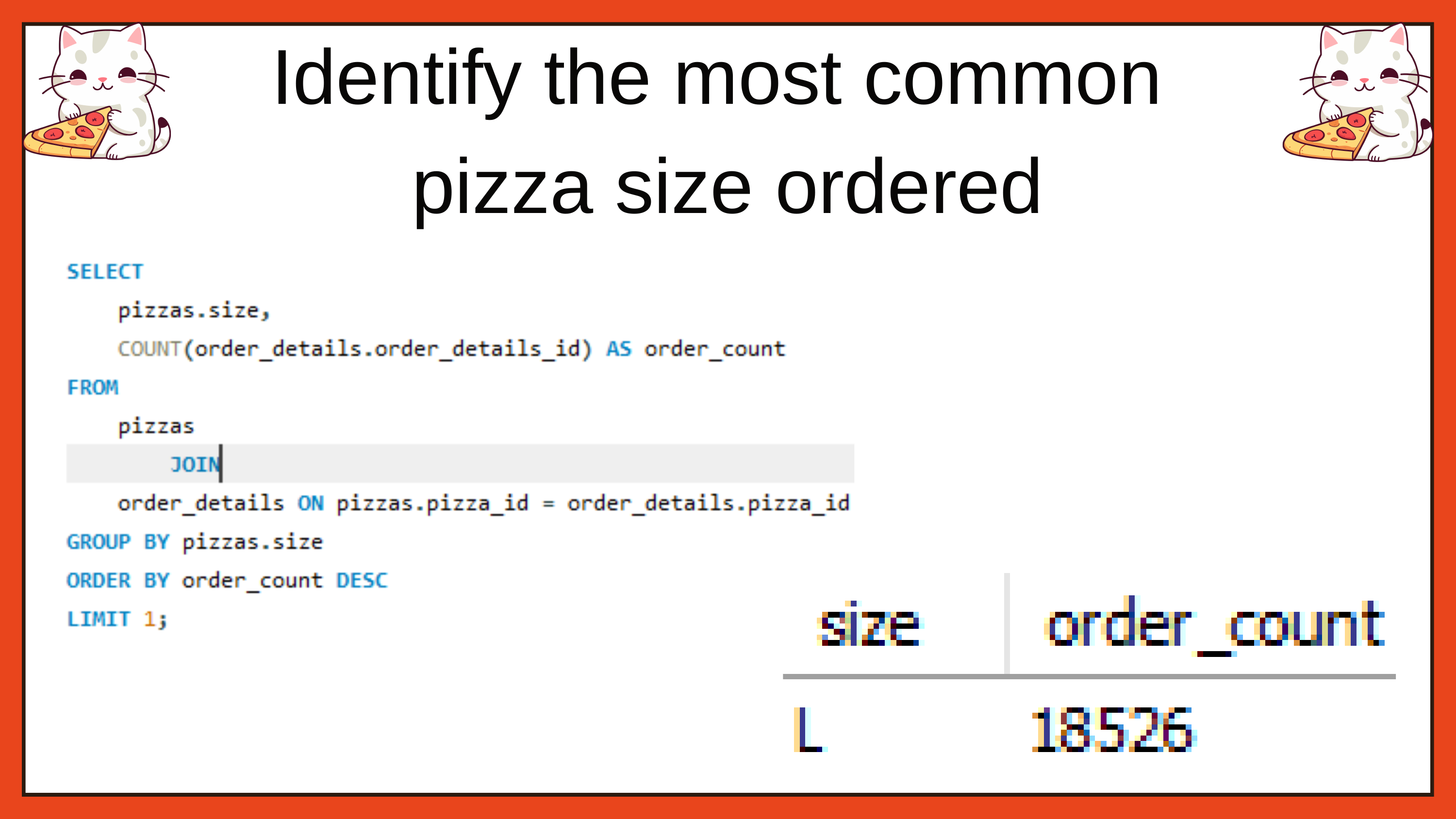

Identify the most common
pizza size ordered